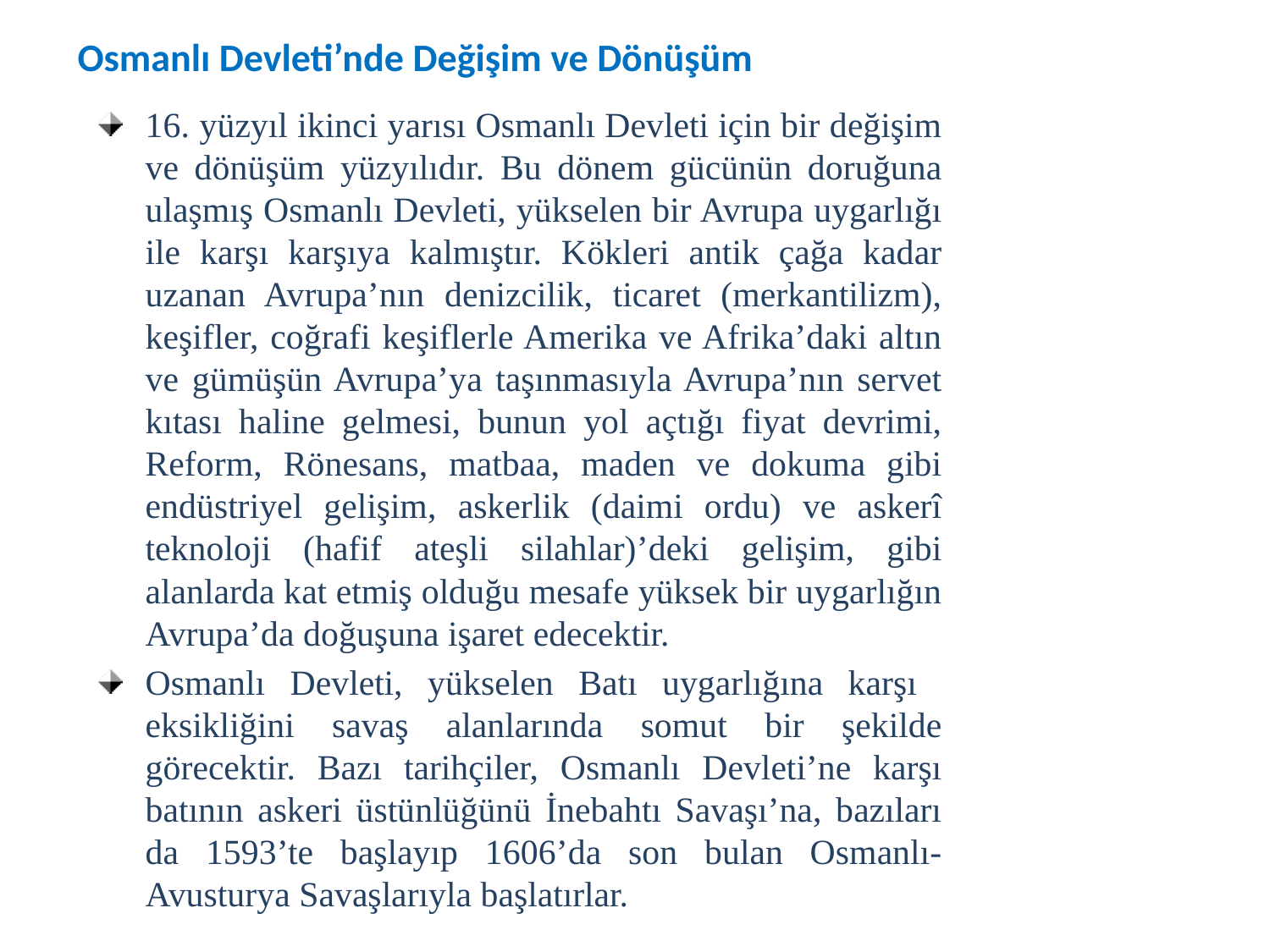

Osmanlı Devleti’nde Değişim ve Dönüşüm
16. yüzyıl ikinci yarısı Osmanlı Devleti için bir değişim ve dönüşüm yüzyılıdır. Bu dönem gücünün doruğuna ulaşmış Osmanlı Devleti, yükselen bir Avrupa uygarlığı ile karşı karşıya kalmıştır. Kökleri antik çağa kadar uzanan Avrupa’nın denizcilik, ticaret (merkantilizm), keşifler, coğrafi keşiflerle Amerika ve Afrika’daki altın ve gümüşün Avrupa’ya taşınmasıyla Avrupa’nın servet kıtası haline gelmesi, bunun yol açtığı fiyat devrimi, Reform, Rönesans, matbaa, maden ve dokuma gibi endüstriyel gelişim, askerlik (daimi ordu) ve askerî teknoloji (hafif ateşli silahlar)’deki gelişim, gibi alanlarda kat etmiş olduğu mesafe yüksek bir uygarlığın Avrupa’da doğuşuna işaret edecektir.
Osmanlı Devleti, yükselen Batı uygarlığına karşı  eksikliğini savaş alanlarında somut bir şekilde görecektir. Bazı tarihçiler, Osmanlı Devleti’ne karşı batının askeri üstünlüğünü İnebahtı Savaşı’na, bazıları da 1593’te başlayıp 1606’da son bulan Osmanlı-Avusturya Savaşlarıyla başlatırlar.